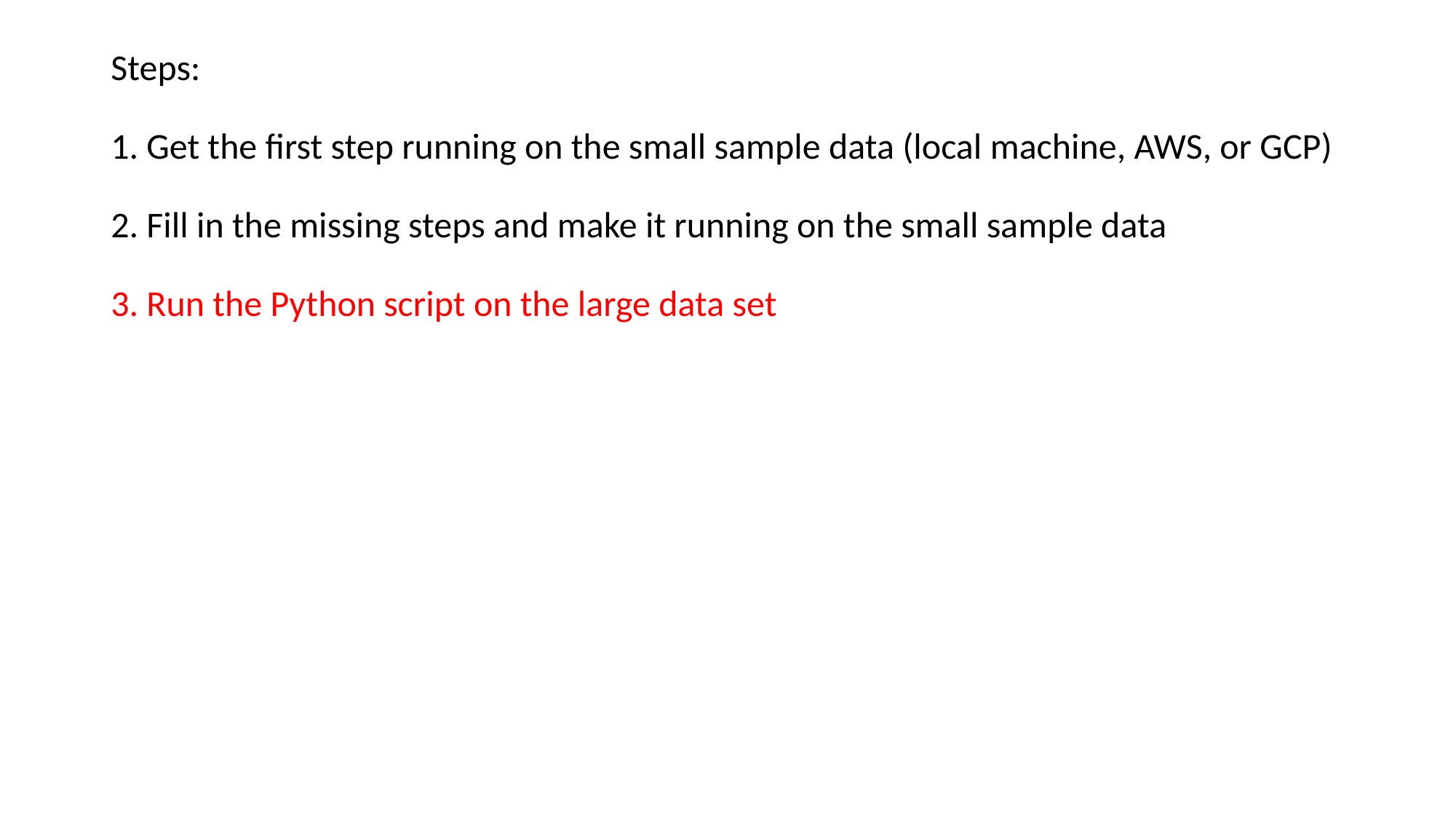

# Steps: 1. Get the first step running on the small sample data (local machine, AWS, or GCP) 2. Fill in the missing steps and make it running on the small sample data 3. Run the Python script on the large data set